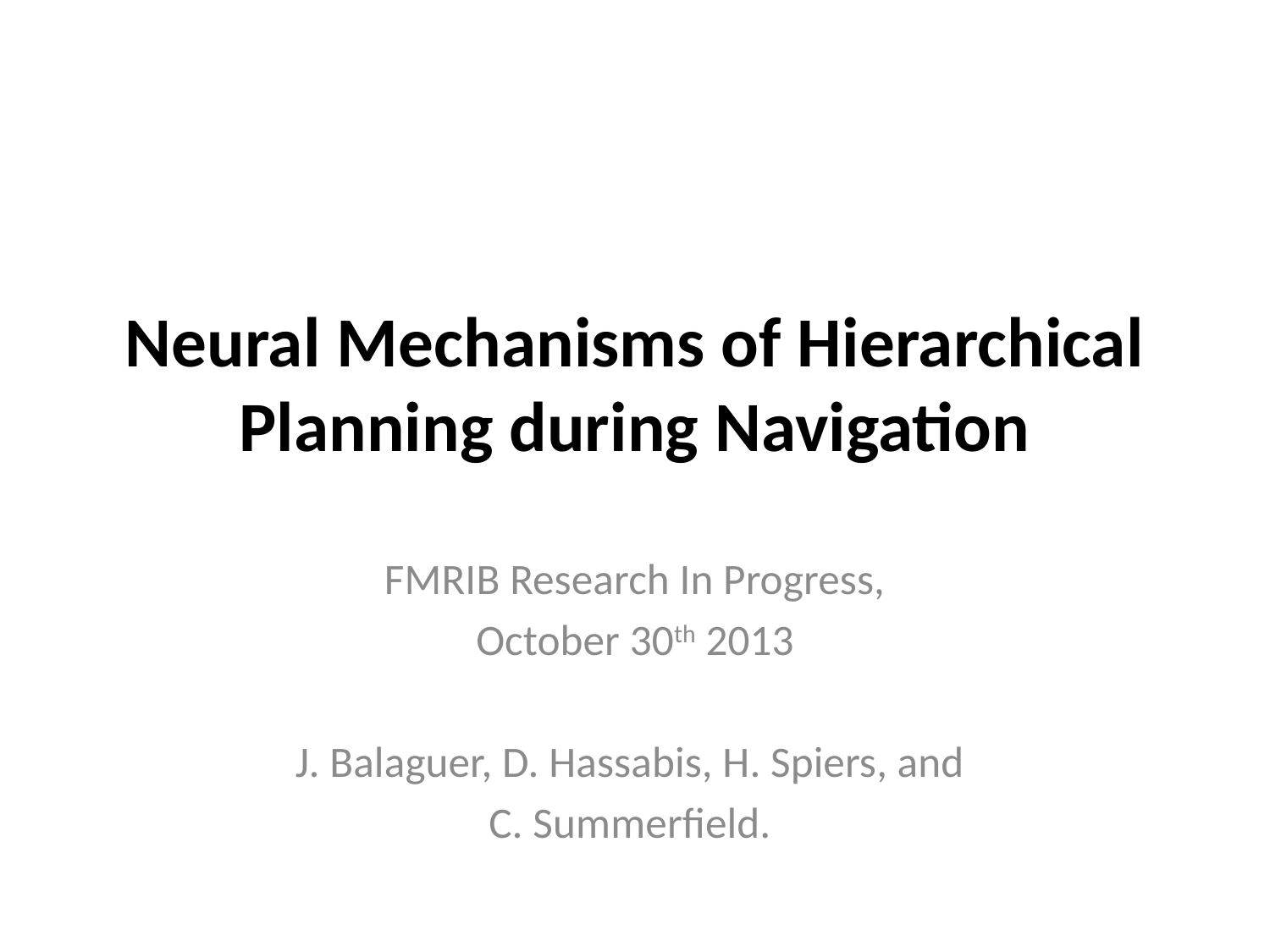

# Neural Mechanisms of Hierarchical Planning during Navigation
FMRIB Research In Progress,
October 30th 2013

J. Balaguer, D. Hassabis, H. Spiers, and
C. Summerfield.